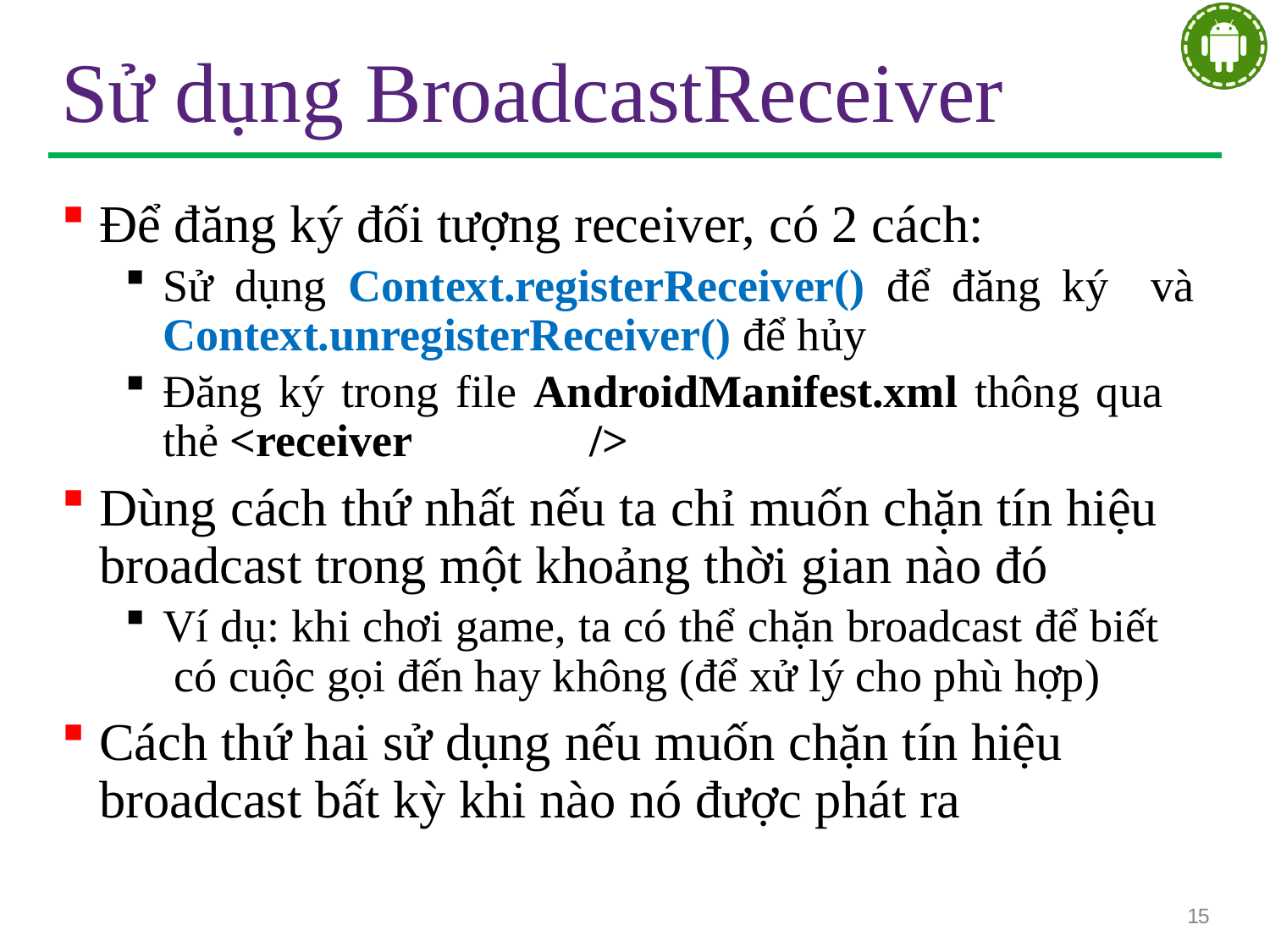

# Sử dụng BroadcastReceiver
Để đăng ký đối tượng receiver, có 2 cách:
Sử dụng Context.registerReceiver() để đăng ký  và Context.unregisterReceiver() để hủy
Đăng ký trong file AndroidManifest.xml thông qua  thẻ <receiver	/>
Dùng cách thứ nhất nếu ta chỉ muốn chặn tín hiệu  broadcast trong một khoảng thời gian nào đó
Ví dụ: khi chơi game, ta có thể chặn broadcast để biết  có cuộc gọi đến hay không (để xử lý cho phù hợp)
Cách thứ hai sử dụng nếu muốn chặn tín hiệu  broadcast bất kỳ khi nào nó được phát ra
15